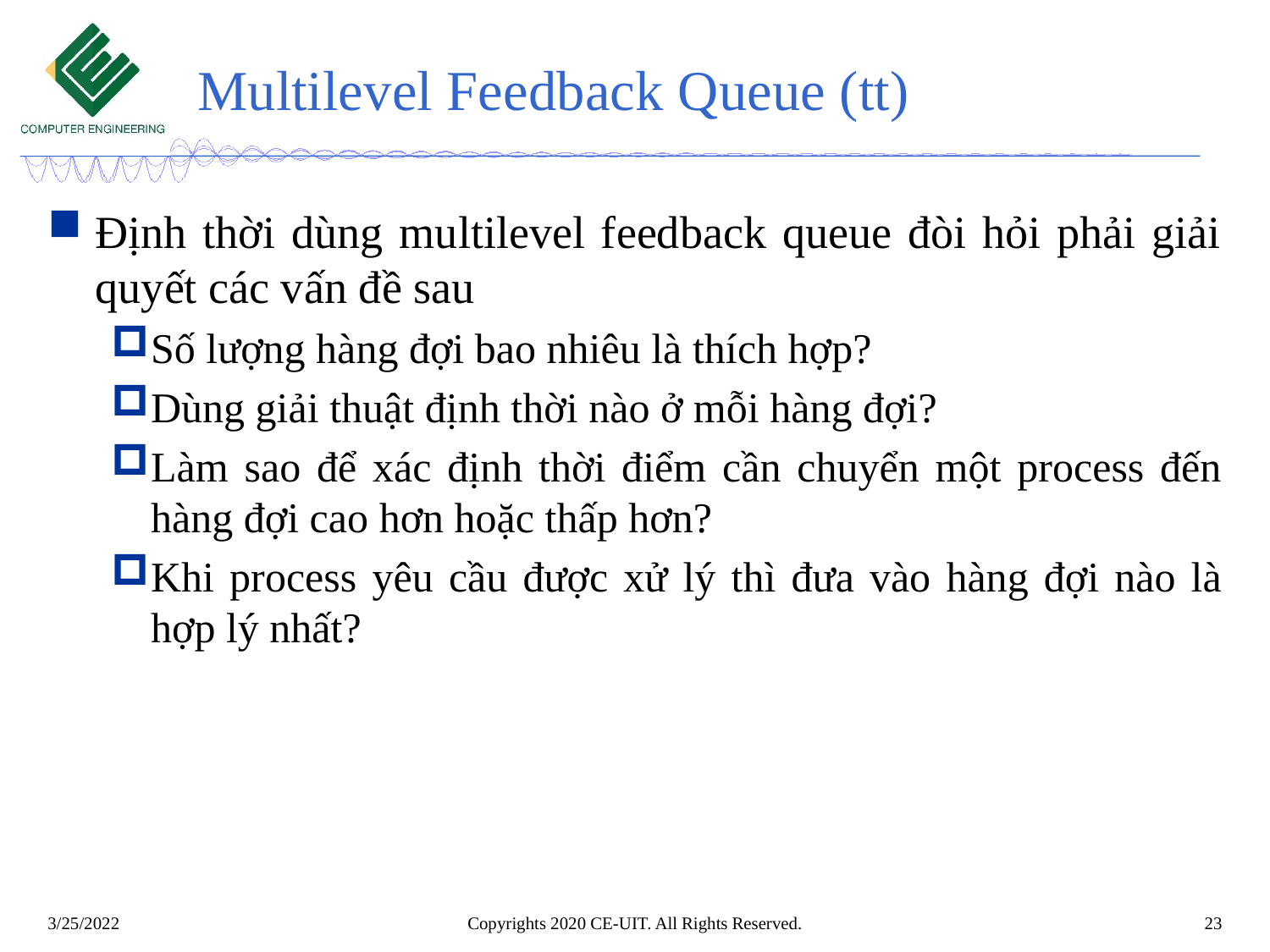

# Multilevel Feedback Queue (tt)
Định thời dùng multilevel feedback queue đòi hỏi phải giải quyết các vấn đề sau
Số lượng hàng đợi bao nhiêu là thích hợp?
Dùng giải thuật định thời nào ở mỗi hàng đợi?
Làm sao để xác định thời điểm cần chuyển một process đến hàng đợi cao hơn hoặc thấp hơn?
Khi process yêu cầu được xử lý thì đưa vào hàng đợi nào là hợp lý nhất?
Copyrights 2020 CE-UIT. All Rights Reserved.
23
3/25/2022